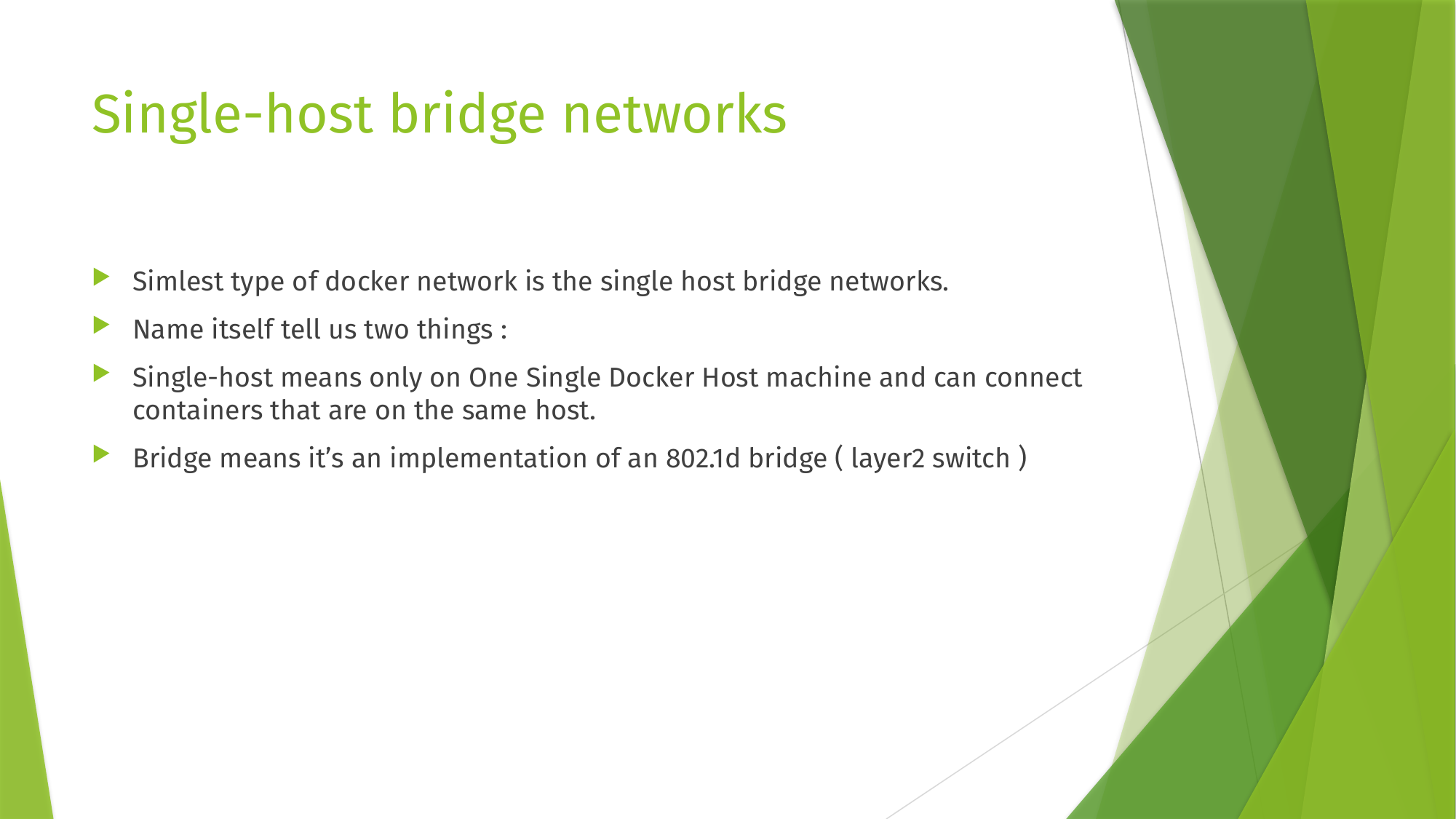

# Single-host bridge networks
Simlest type of docker network is the single host bridge networks.
Name itself tell us two things :
Single-host means only on One Single Docker Host machine and can connect containers that are on the same host.
Bridge means it’s an implementation of an 802.1d bridge ( layer2 switch )